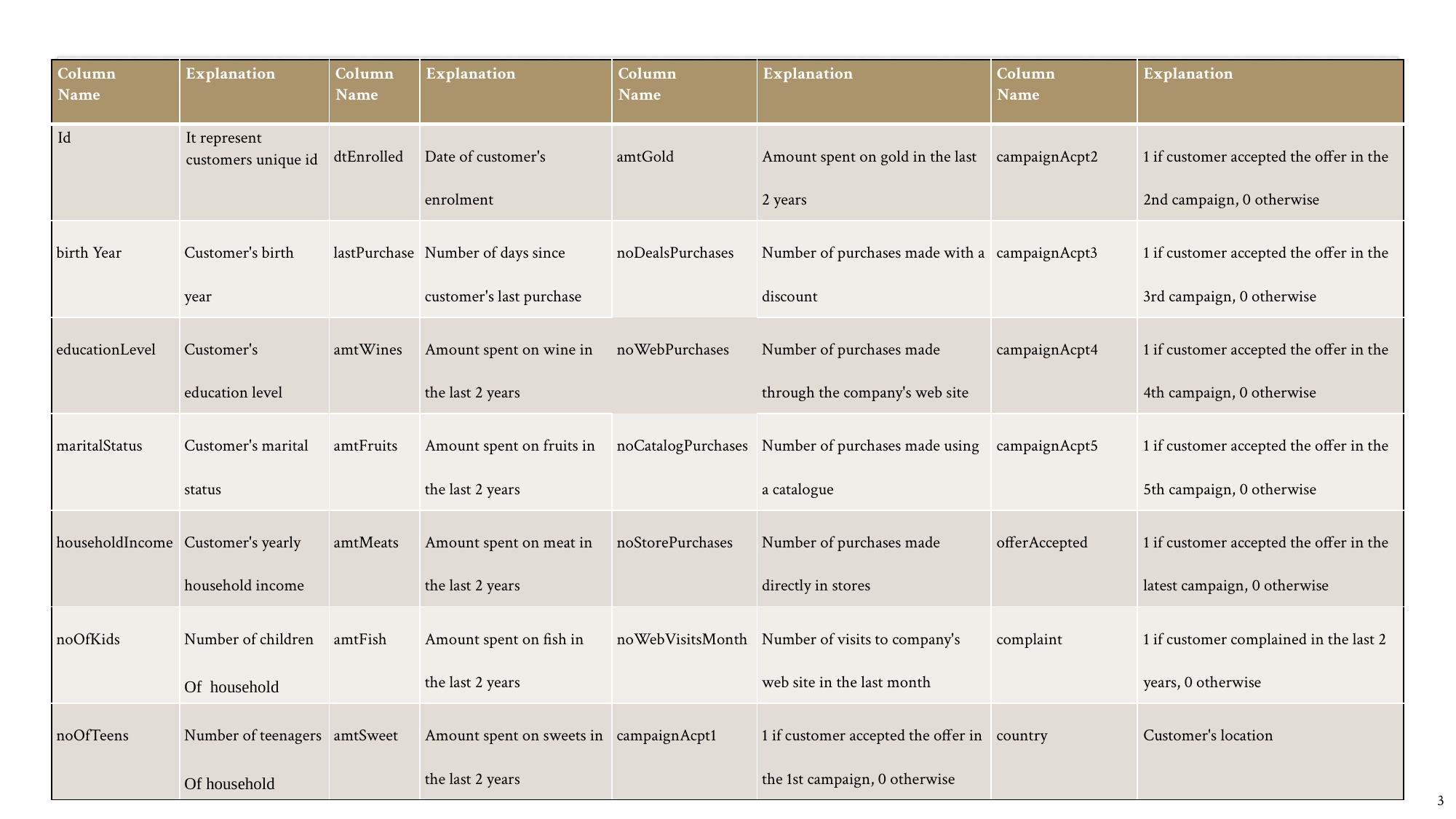

| Column Name | Explanation | Column Name | Explanation | Column Name | Explanation | Column Name | Explanation |
| --- | --- | --- | --- | --- | --- | --- | --- |
| Id | It represent customers unique id | dtEnrolled | Date of customer's enrolment | amtGold | Amount spent on gold in the last 2 years | campaignAcpt2 | 1 if customer accepted the offer in the 2nd campaign, 0 otherwise |
| birth Year | Customer's birth year | lastPurchase | Number of days since customer's last purchase | noDealsPurchases | Number of purchases made with a discount | campaignAcpt3 | 1 if customer accepted the offer in the 3rd campaign, 0 otherwise |
| educationLevel | Customer's education level | amtWines | Amount spent on wine in the last 2 years | noWebPurchases | Number of purchases made through the company's web site | campaignAcpt4 | 1 if customer accepted the offer in the 4th campaign, 0 otherwise |
| maritalStatus | Customer's marital status | amtFruits | Amount spent on fruits in the last 2 years | noCatalogPurchases | Number of purchases made using a catalogue | campaignAcpt5 | 1 if customer accepted the offer in the 5th campaign, 0 otherwise |
| householdIncome | Customer's yearly household income | amtMeats | Amount spent on meat in the last 2 years | noStorePurchases | Number of purchases made directly in stores | offerAccepted | 1 if customer accepted the offer in the latest campaign, 0 otherwise |
| noOfKids | Number of children Of household | amtFish | Amount spent on fish in the last 2 years | noWebVisitsMonth | Number of visits to company's web site in the last month | complaint | 1 if customer complained in the last 2 years, 0 otherwise |
| noOfTeens | Number of teenagers Of household | amtSweet | Amount spent on sweets in the last 2 years | campaignAcpt1 | 1 if customer accepted the offer in the 1st campaign, 0 otherwise | country | Customer's location |
.
3